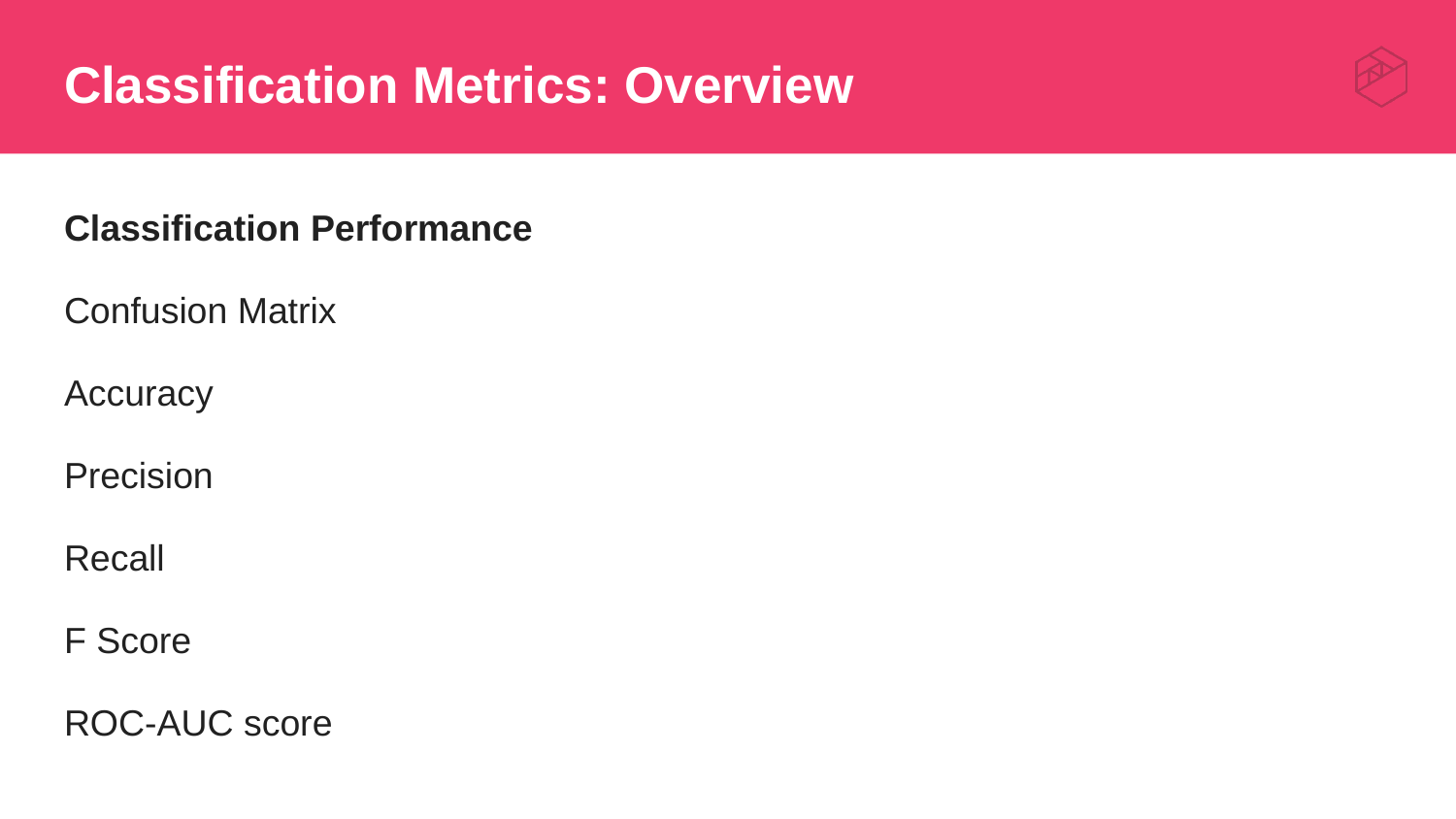

# Classification Metrics: Overview
Classification Performance
Confusion Matrix
Accuracy
Precision
Recall
F Score
ROC-AUC score